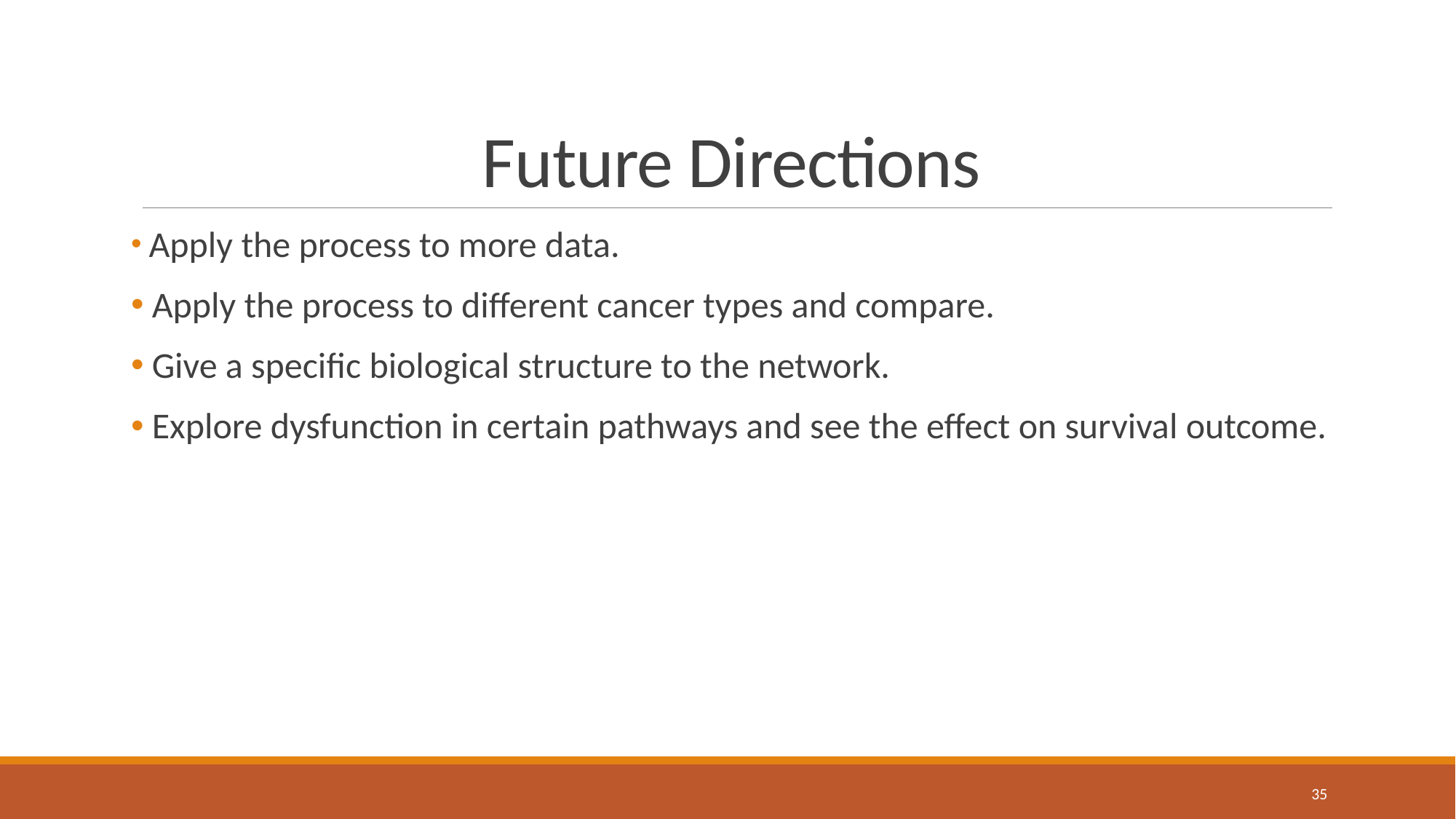

# Future Directions
 Apply the process to more data.
 Apply the process to different cancer types and compare.
 Give a specific biological structure to the network.
 Explore dysfunction in certain pathways and see the effect on survival outcome.
35